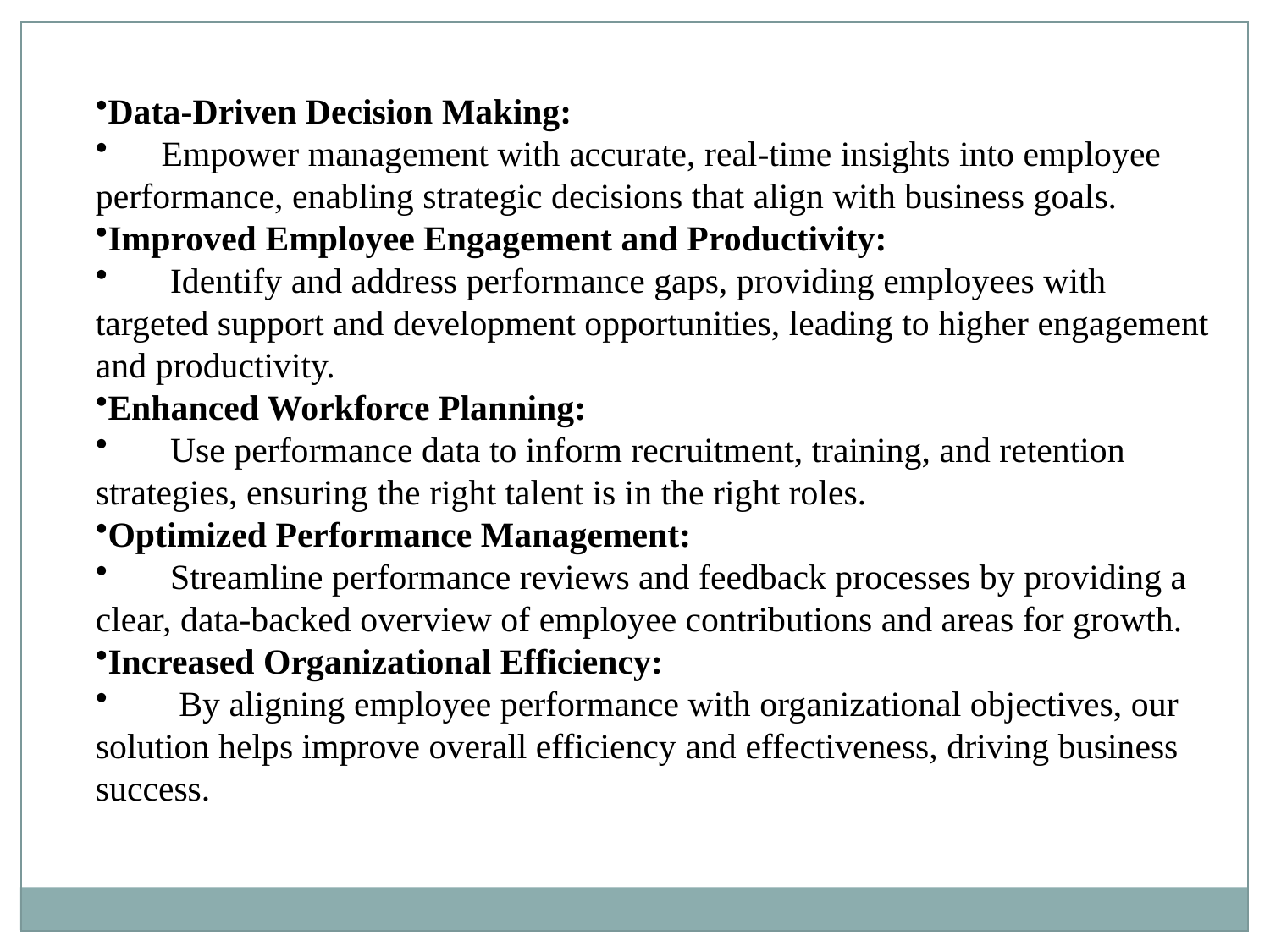

Data-Driven Decision Making:
      Empower management with accurate, real-time insights into employee performance, enabling strategic decisions that align with business goals.
Improved Employee Engagement and Productivity:
       Identify and address performance gaps, providing employees with targeted support and development opportunities, leading to higher engagement and productivity.
Enhanced Workforce Planning:
       Use performance data to inform recruitment, training, and retention strategies, ensuring the right talent is in the right roles.
Optimized Performance Management:
       Streamline performance reviews and feedback processes by providing a clear, data-backed overview of employee contributions and areas for growth.
Increased Organizational Efficiency:
        By aligning employee performance with organizational objectives, our solution helps improve overall efficiency and effectiveness, driving business success.